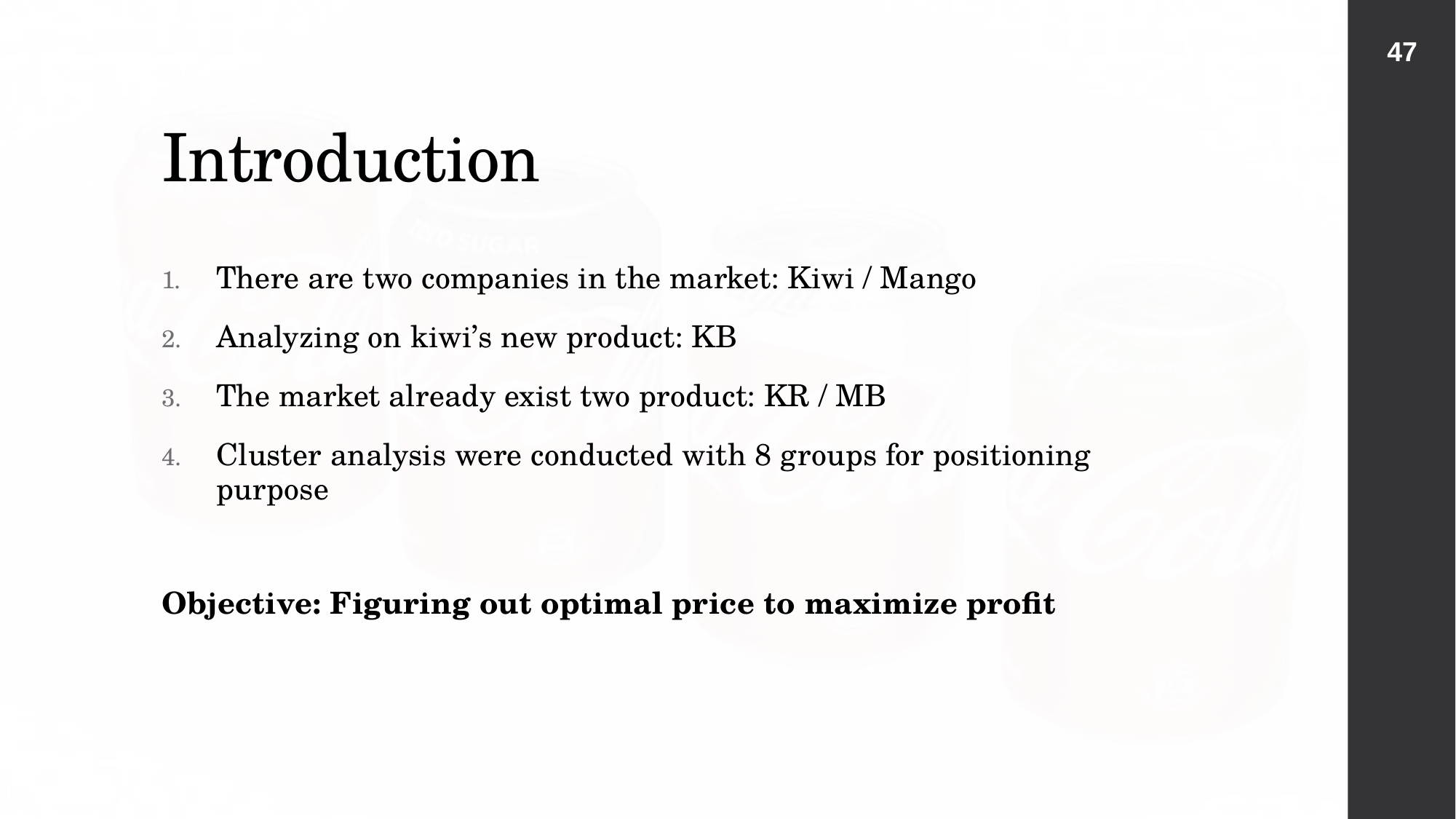

47
# Introduction
There are two companies in the market: Kiwi / Mango
Analyzing on kiwi’s new product: KB
The market already exist two product: KR / MB
Cluster analysis were conducted with 8 groups for positioning purpose

Objective: Figuring out optimal price to maximize profit